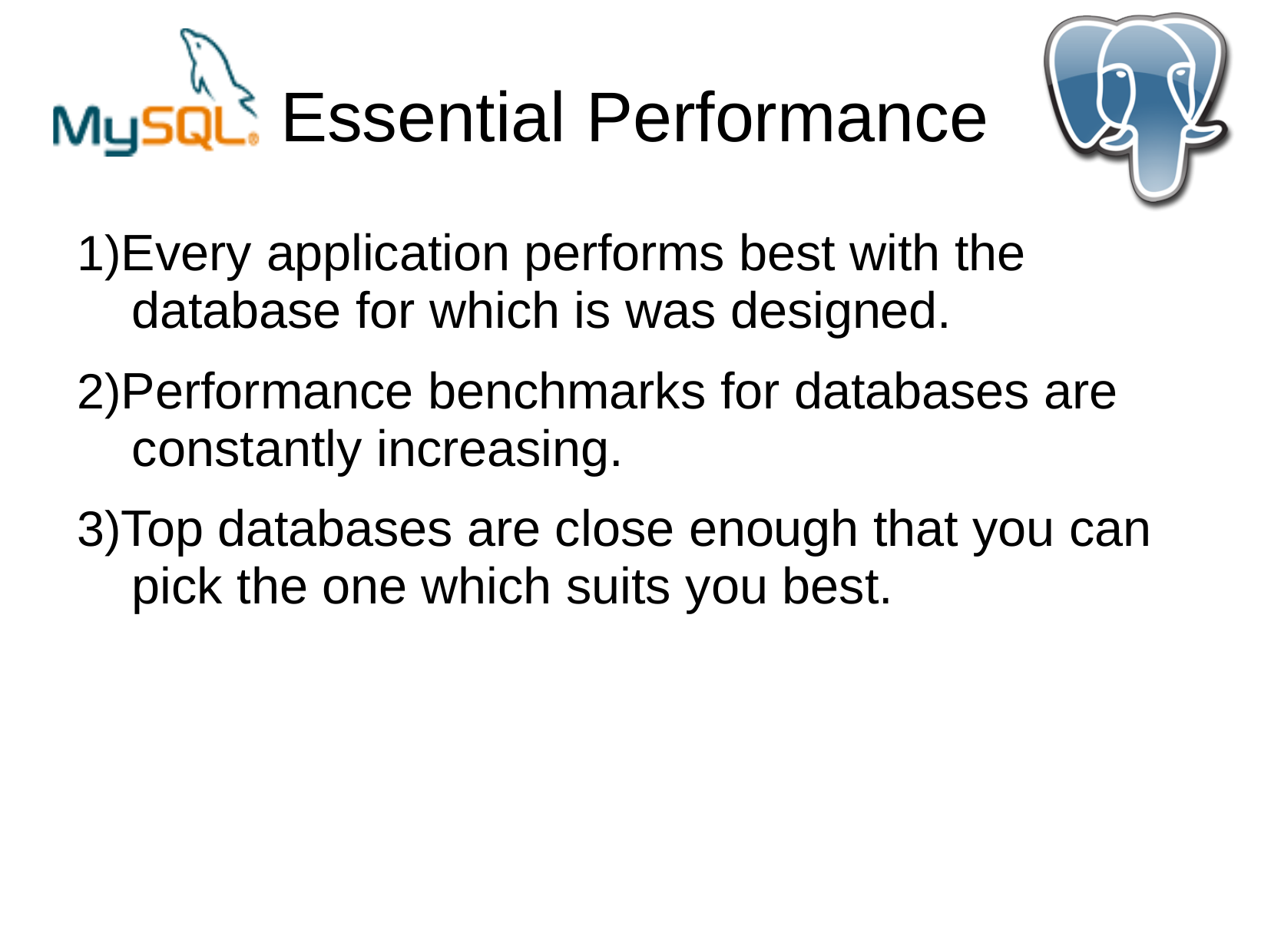

# Essential Performance
Every application performs best with the  database for which is was designed.
Performance benchmarks for databases are  constantly increasing.
Top databases are close enough that you can  pick the one which suits you best.